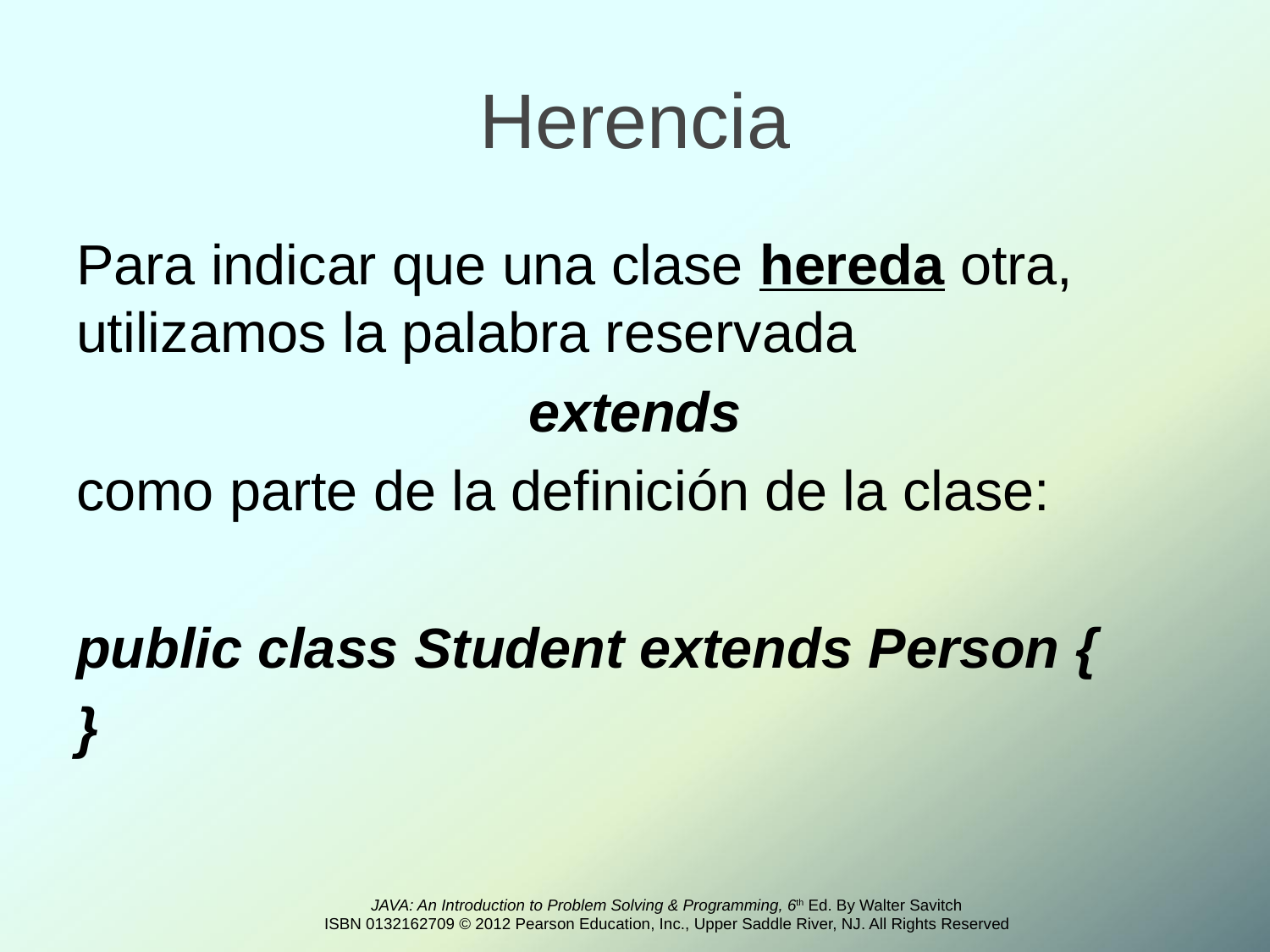

# Herencia
Para indicar que una clase hereda otra, utilizamos la palabra reservada
extends
como parte de la definición de la clase:

public class Student extends Person {
}